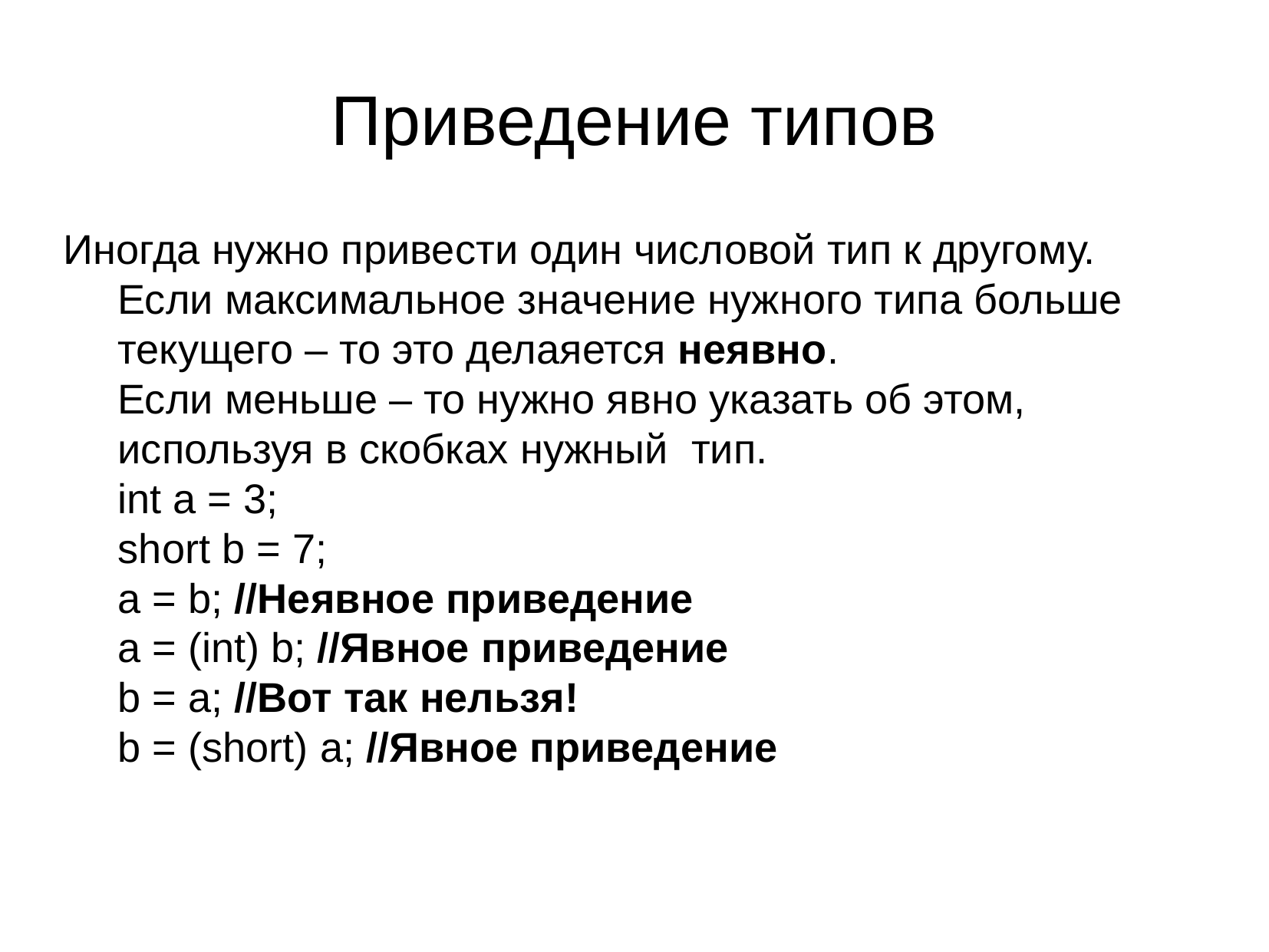

Приведение типов
Иногда нужно привести один числовой тип к другому.
Если максимальное значение нужного типа больше текущего – то это делаяется неявно.
Если меньше – то нужно явно указать об этом, используя в скобках нужный  тип.
int a = 3;
short b = 7;
a = b; //Неявное приведение
a = (int) b; //Явное приведение
b = a; //Вот так нельзя!
b = (short) a; //Явное приведение